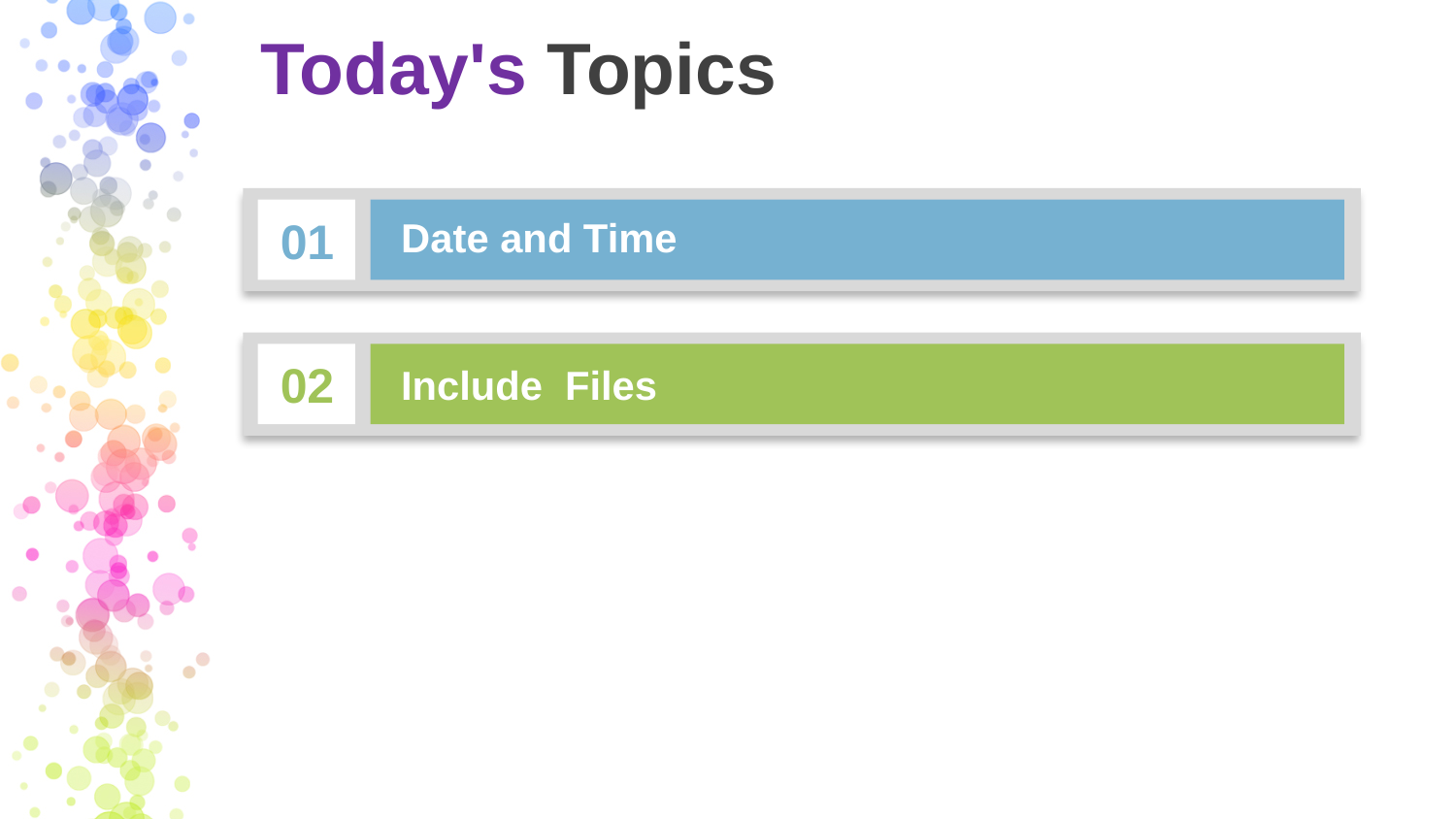

# Today's Topics

01
Date and Time

02
Include  Files

Get a modern PowerPoint  Presentation that is beautifully designed
Get a modern PowerPoint  Presentation that is beautifully designed